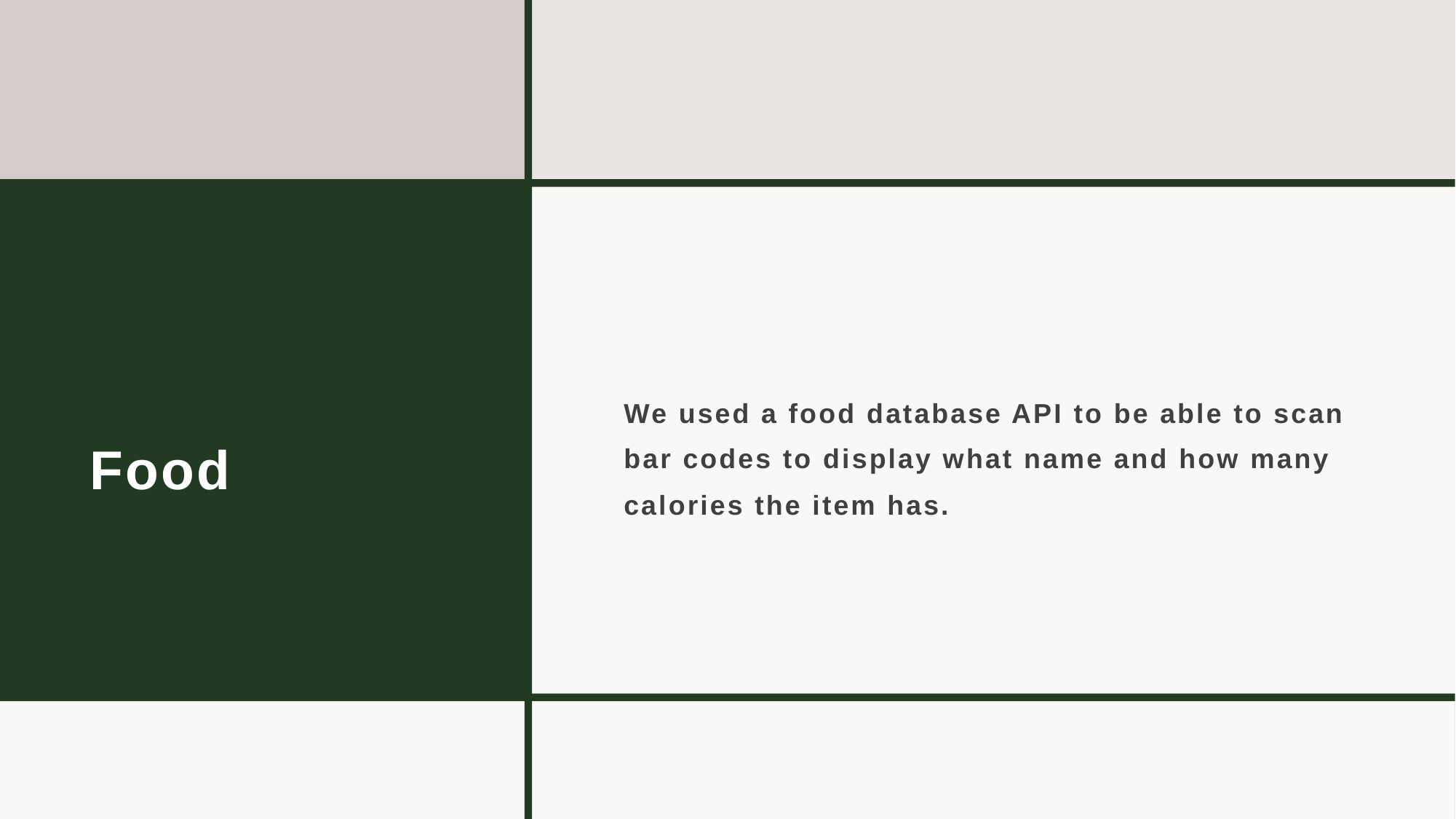

# Food
We used a food database API to be able to scan bar codes to display what name and how many calories the item has.